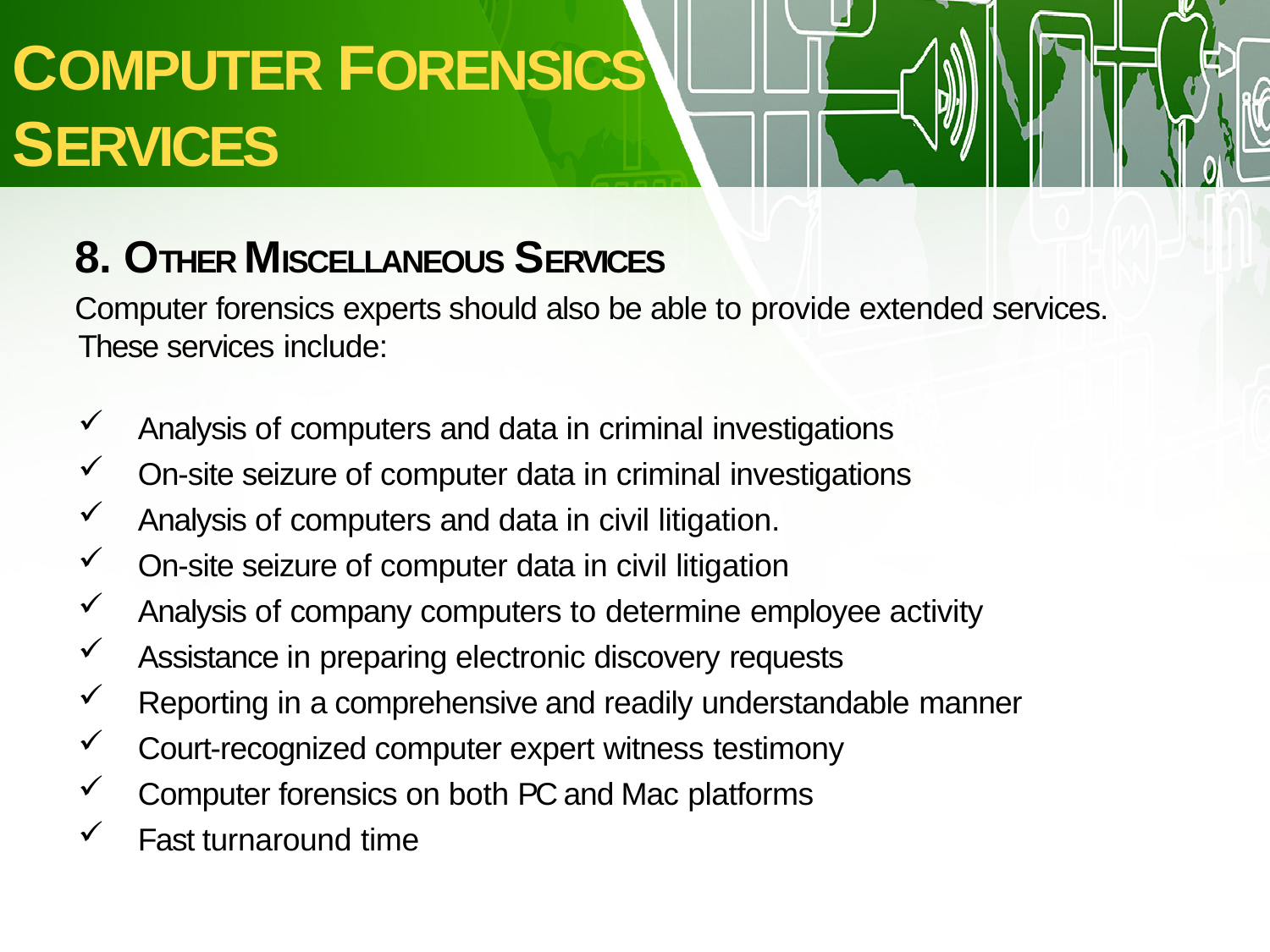

COMPUTER FORENSICS
SERVICES
8. OTHER MISCELLANEOUS SERVICES
Computer forensics experts should also be able to provide extended services. These services include:

Analysis of computers and data in criminal investigations
On-site seizure of computer data in criminal investigations
Analysis of computers and data in civil litigation.
On-site seizure of computer data in civil litigation
Analysis of company computers to determine employee activity
Assistance in preparing electronic discovery requests
Reporting in a comprehensive and readily understandable manner
Court-recognized computer expert witness testimony
Computer forensics on both PC and Mac platforms
Fast turnaround time